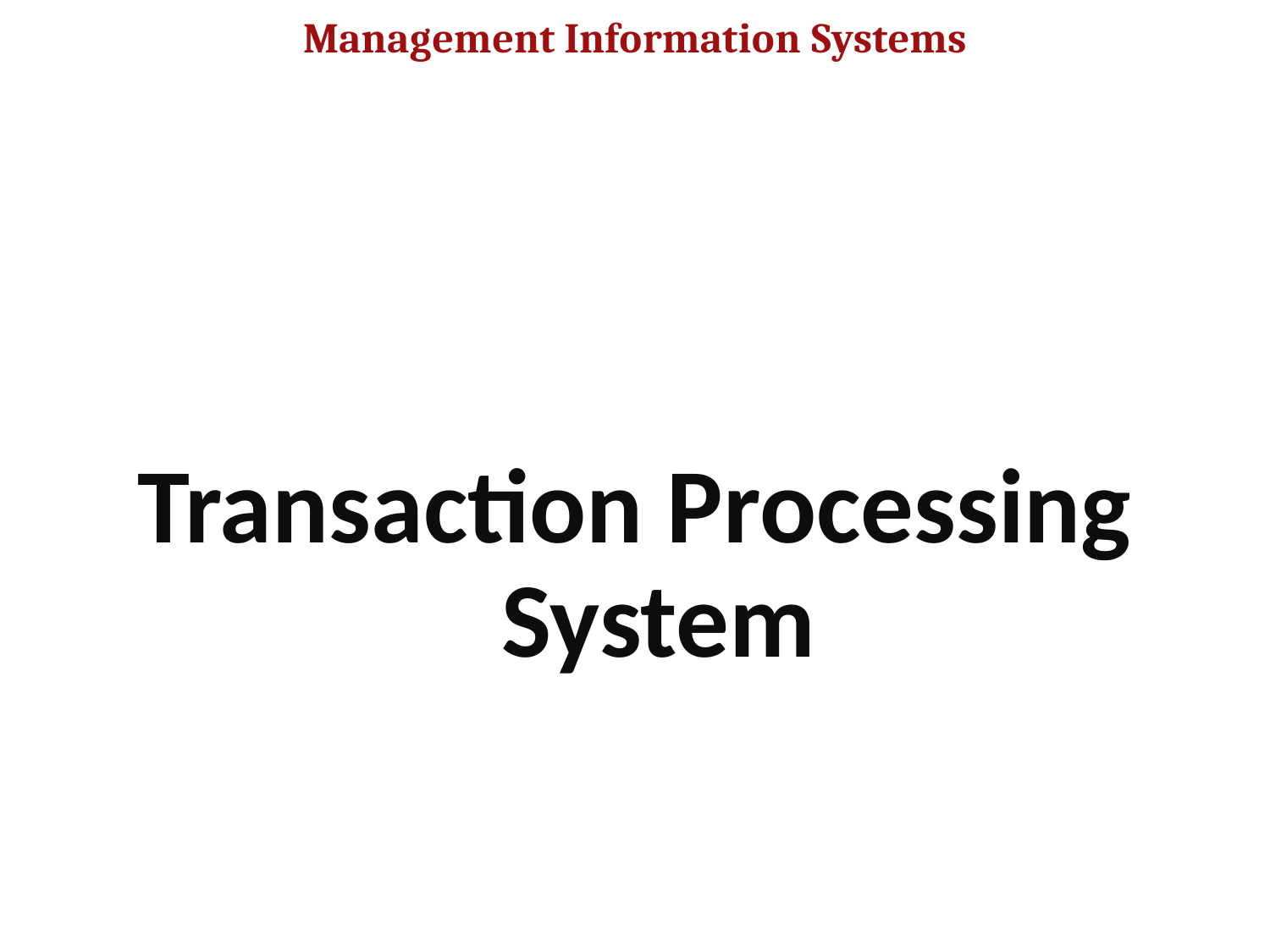

Transaction Processing System
9
©  Prentice Hall 2011